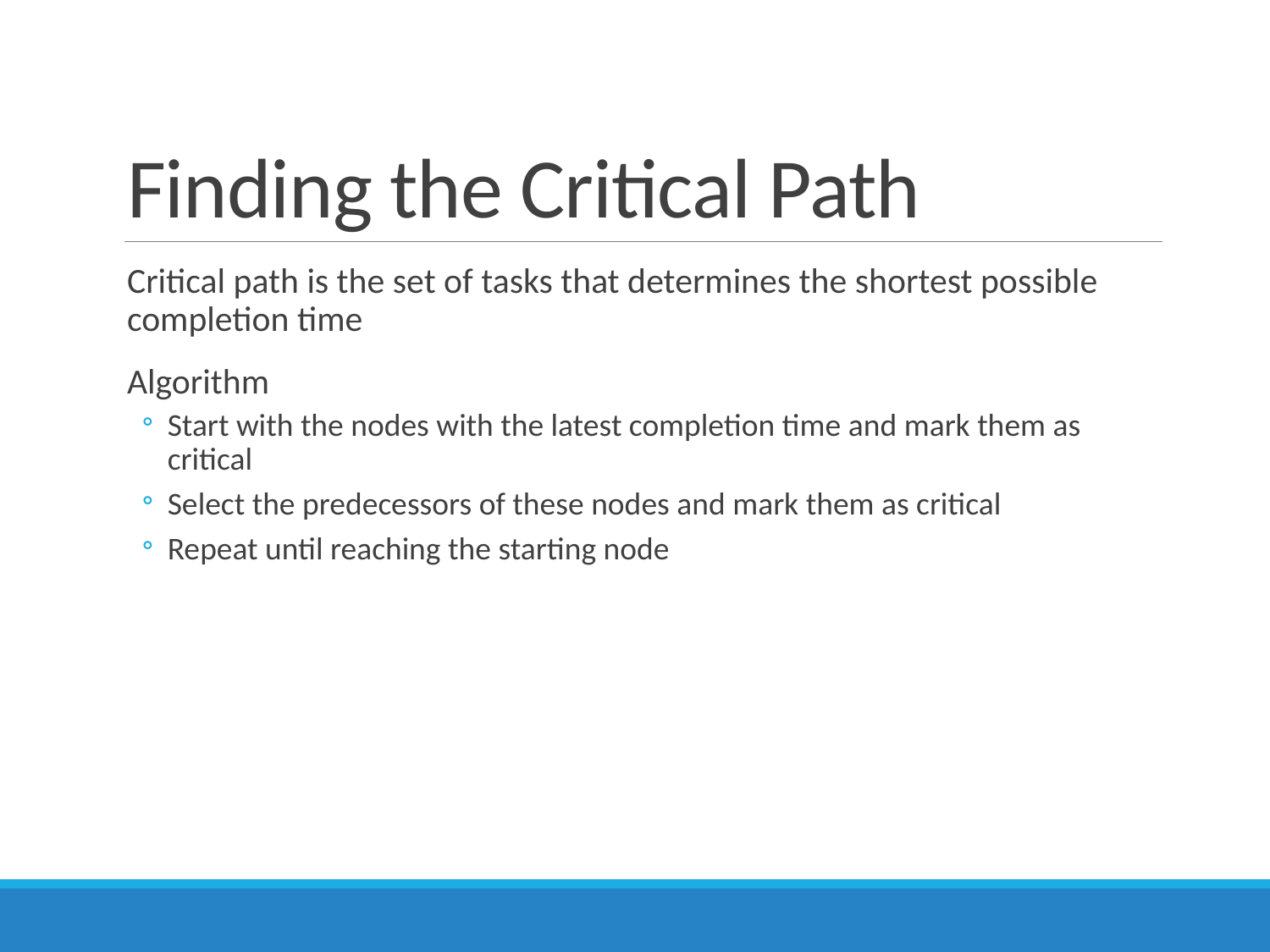

# Finding the Critical Path
Critical path is the set of tasks that determines the shortest possible completion time
Algorithm
Start with the nodes with the latest completion time and mark them as critical
Select the predecessors of these nodes and mark them as critical
Repeat until reaching the starting node